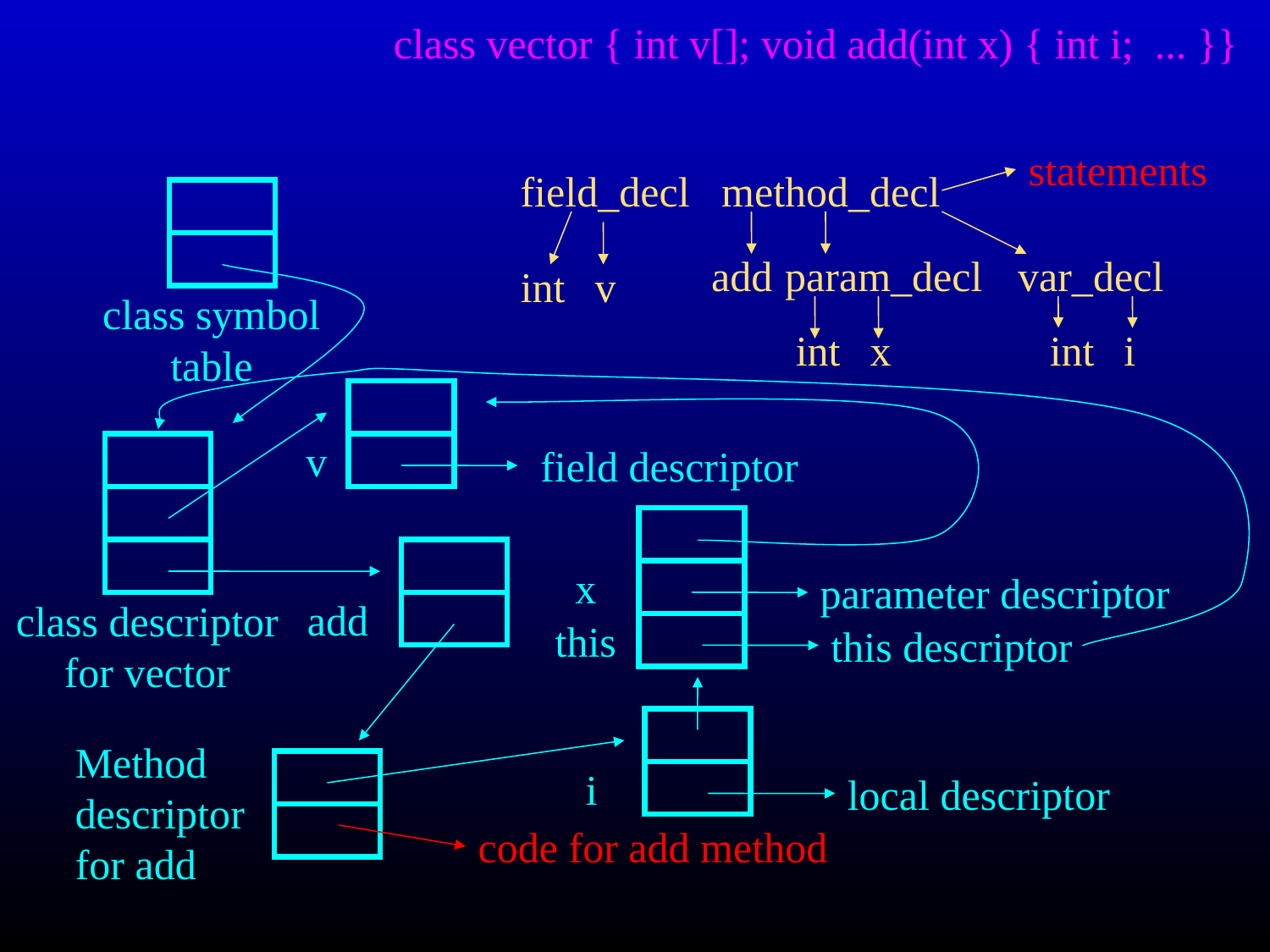

class vector { int v[]; void add(int x) { int i;  ... }}

statements
field_decl
method_decl

add
param_decl
var_decl
int
v

class symbol
table
int
x
int
i

v

field descriptor

x

parameter descriptor

add

this

this descriptor
class descriptor
for vector

Method
descriptor
for add

i

local descriptor

code for add method